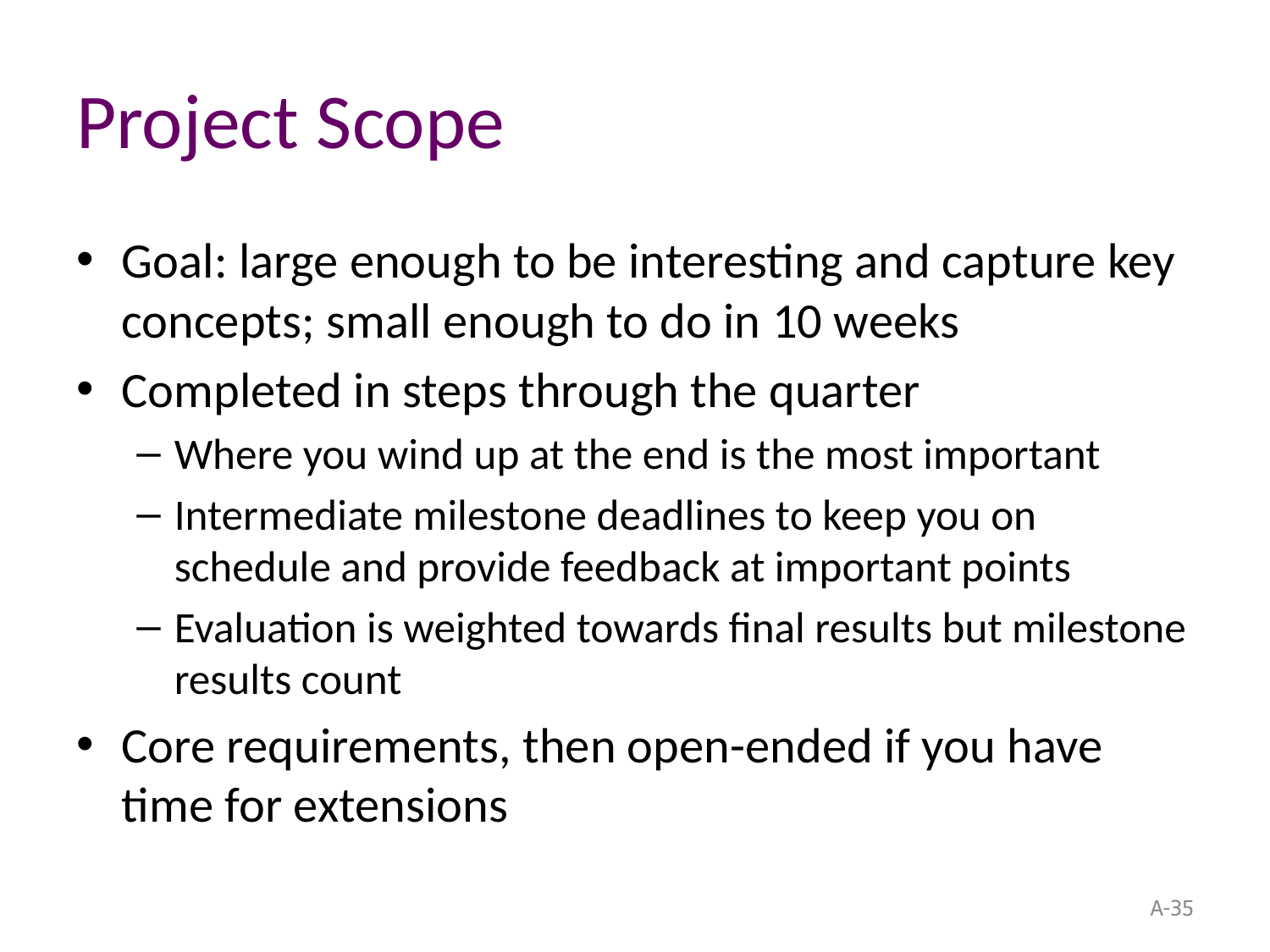

# Project Scope
Goal: large enough to be interesting and capture key concepts; small enough to do in 10 weeks
Completed in steps through the quarter
Where you wind up at the end is the most important
Intermediate milestone deadlines to keep you on schedule and provide feedback at important points
Evaluation is weighted towards final results but milestone results count
Core requirements, then open-ended if you have time for extensions
A-35